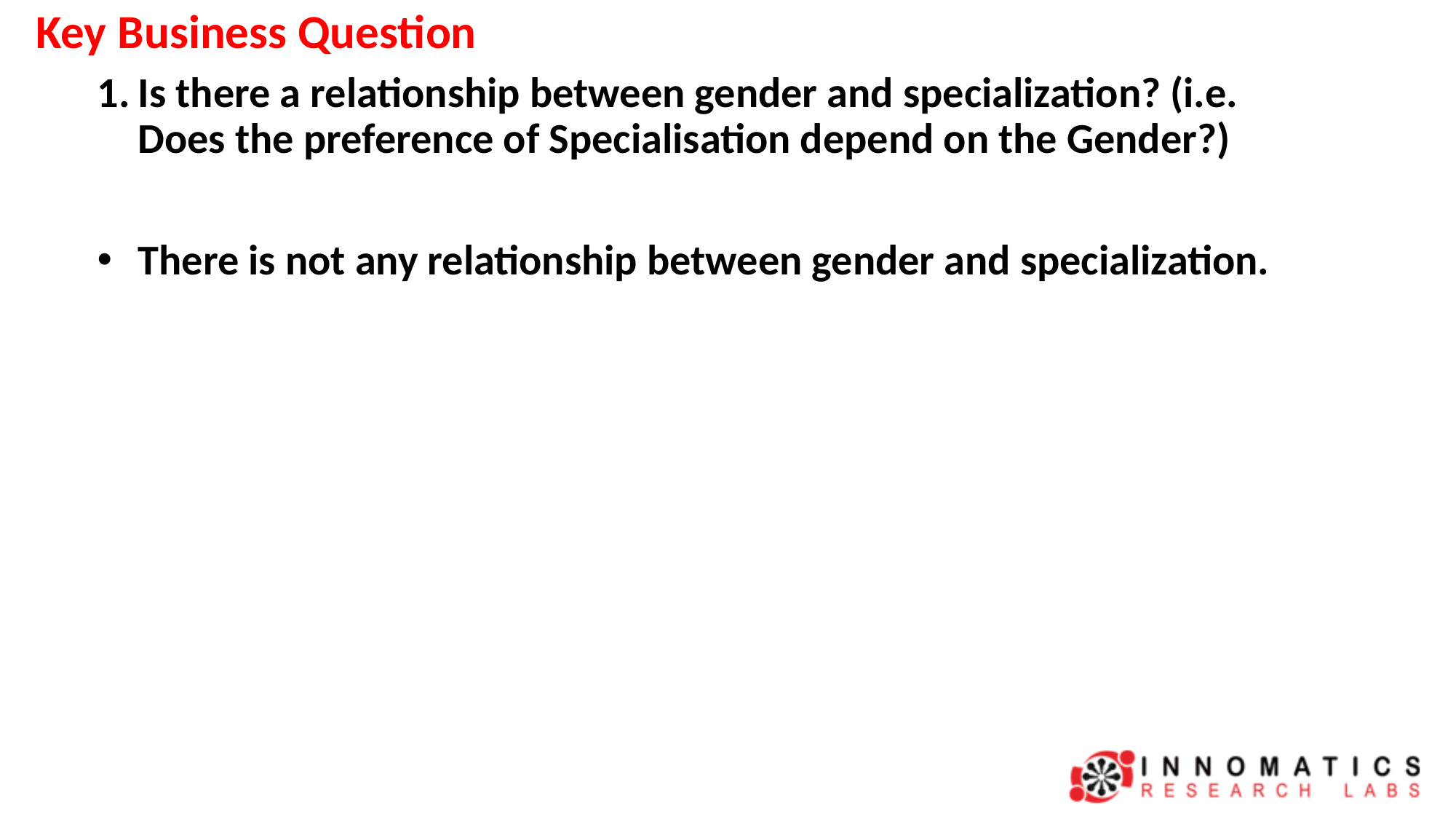

# Key Business Question
Is there a relationship between gender and specialization? (i.e. Does the preference of Specialisation depend on the Gender?)

There is not any relationship between gender and specialization.